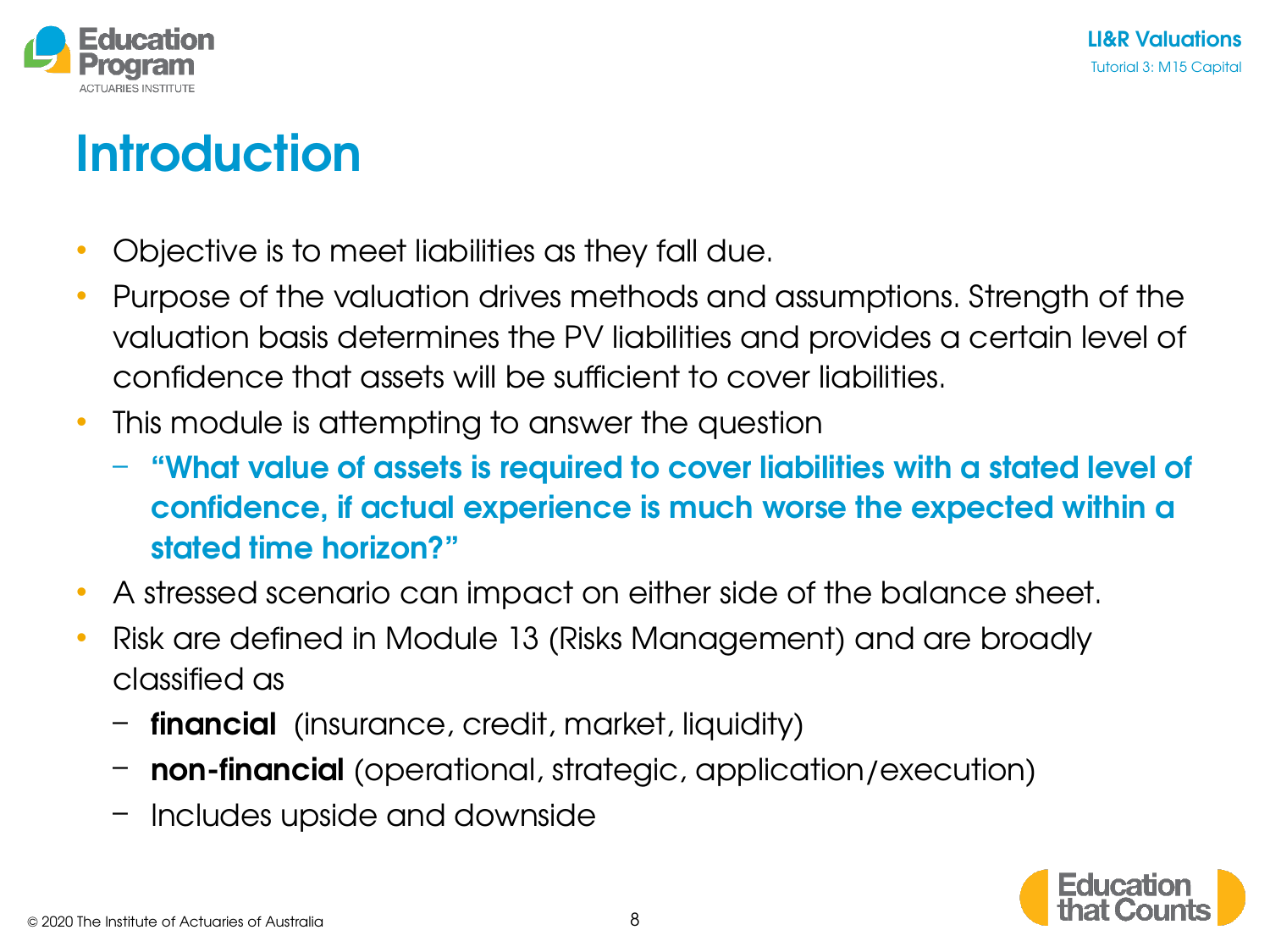

# Introduction
Objective is to meet liabilities as they fall due.
Purpose of the valuation drives methods and assumptions. Strength of the valuation basis determines the PV liabilities and provides a certain level of confidence that assets will be sufficient to cover liabilities.
This module is attempting to answer the question
“What value of assets is required to cover liabilities with a stated level of confidence, if actual experience is much worse the expected within a stated time horizon?”
A stressed scenario can impact on either side of the balance sheet.
Risk are defined in Module 13 (Risks Management) and are broadly classified as
financial  (insurance, credit, market, liquidity)
non-financial (operational, strategic, application/execution)
Includes upside and downside